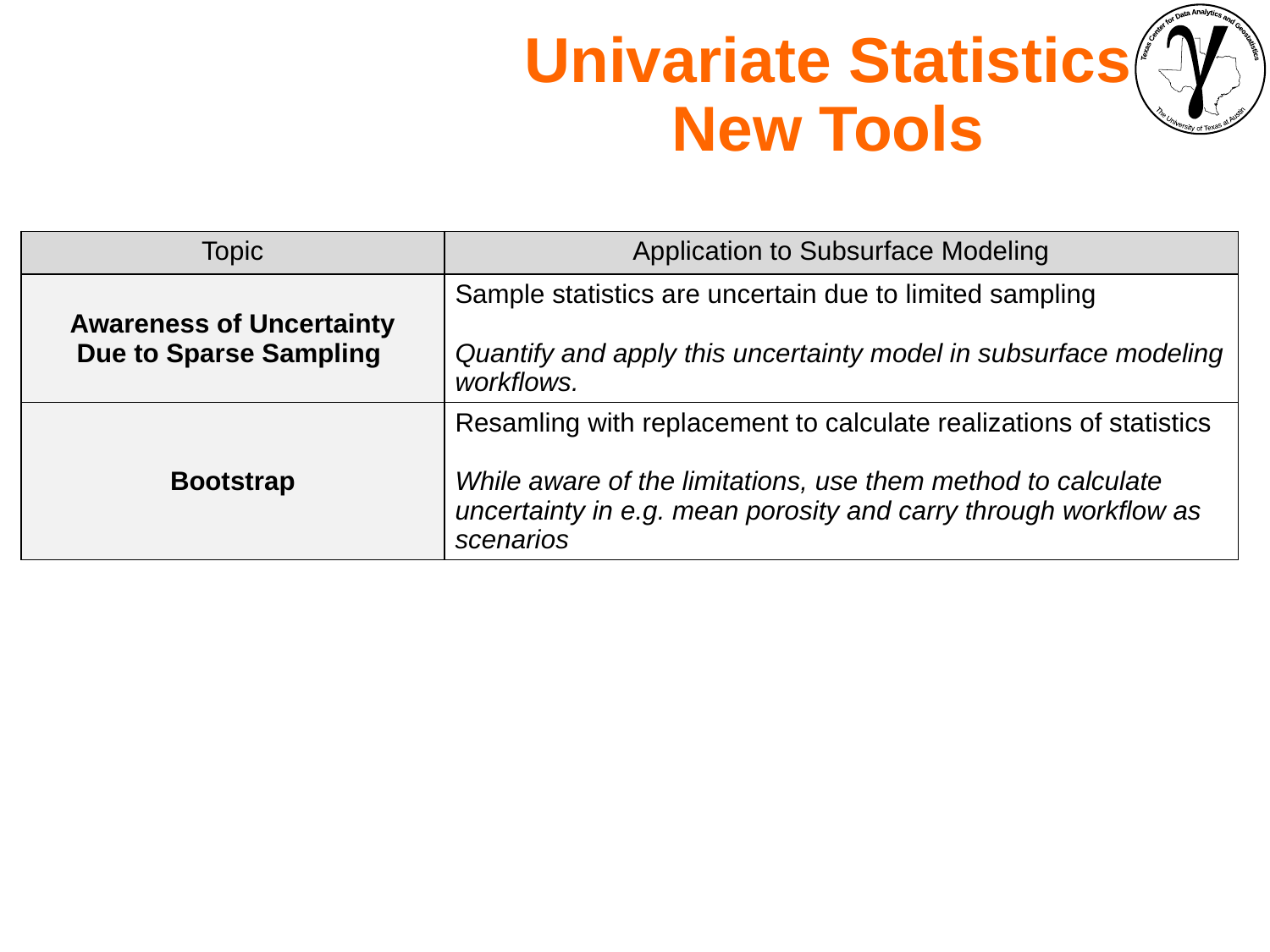

Univariate Statistics
New Tools
| Topic | Application to Subsurface Modeling |
| --- | --- |
| Awareness of Uncertainty Due to Sparse Sampling | Sample statistics are uncertain due to limited sampling Quantify and apply this uncertainty model in subsurface modeling workflows. |
| Bootstrap | Resamling with replacement to calculate realizations of statistics While aware of the limitations, use them method to calculate uncertainty in e.g. mean porosity and carry through workflow as scenarios |